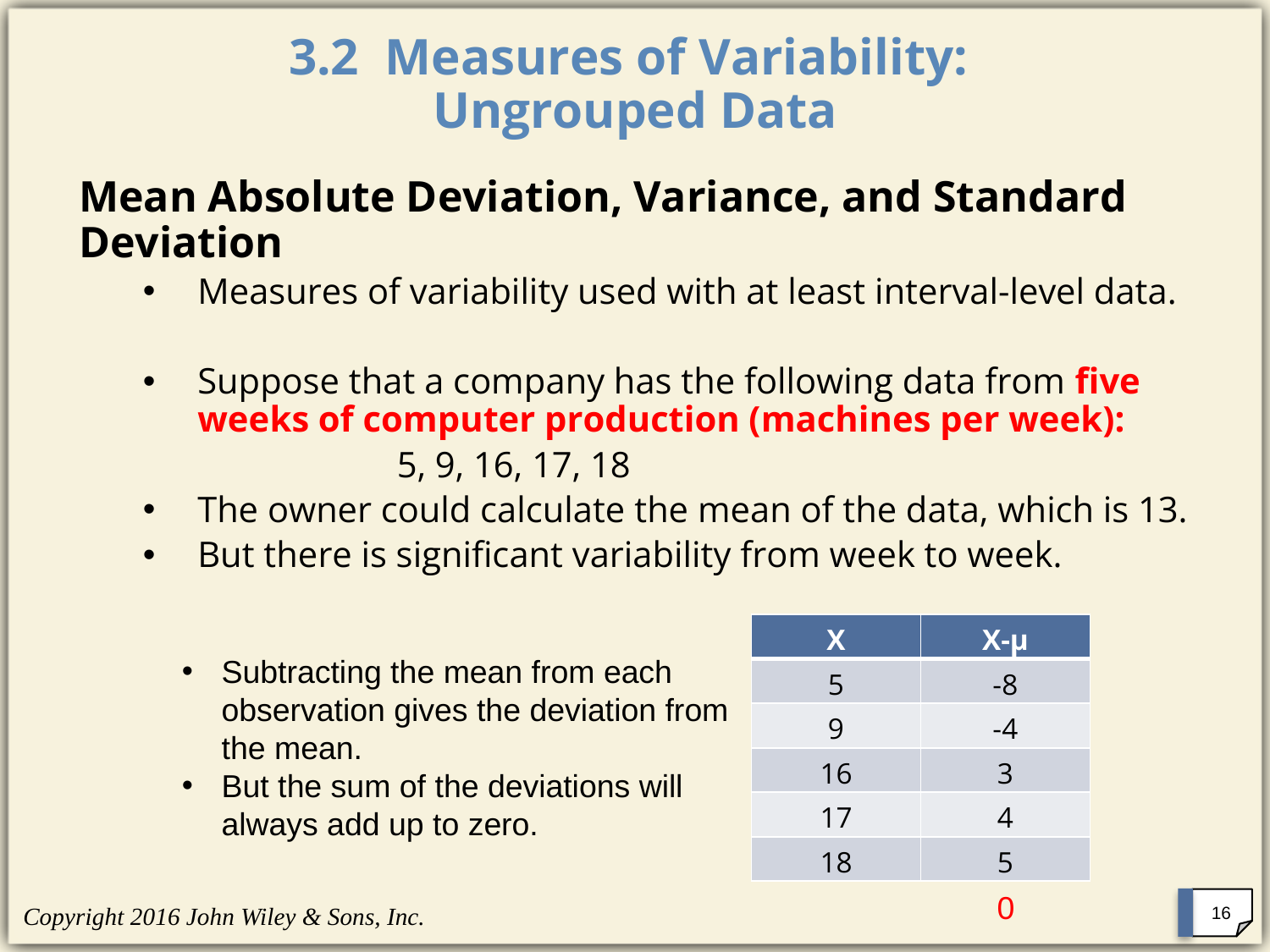

# 3.2  Measures of Variability: Ungrouped Data
Mean Absolute Deviation, Variance, and Standard Deviation
Measures of variability used with at least interval-level data.

Suppose that a company has the following data from five weeks of computer production (machines per week):
		5, 9, 16, 17, 18
The owner could calculate the mean of the data, which is 13.
But there is significant variability from week to week.

| X | X-μ |
| --- | --- |
| 5 | -8 |
| 9 | -4 |
| 16 | 3 |
| 17 | 4 |
| 18 | 5 |
Subtracting the mean from each observation gives the deviation from the mean.
But the sum of the deviations will always add up to zero.
0